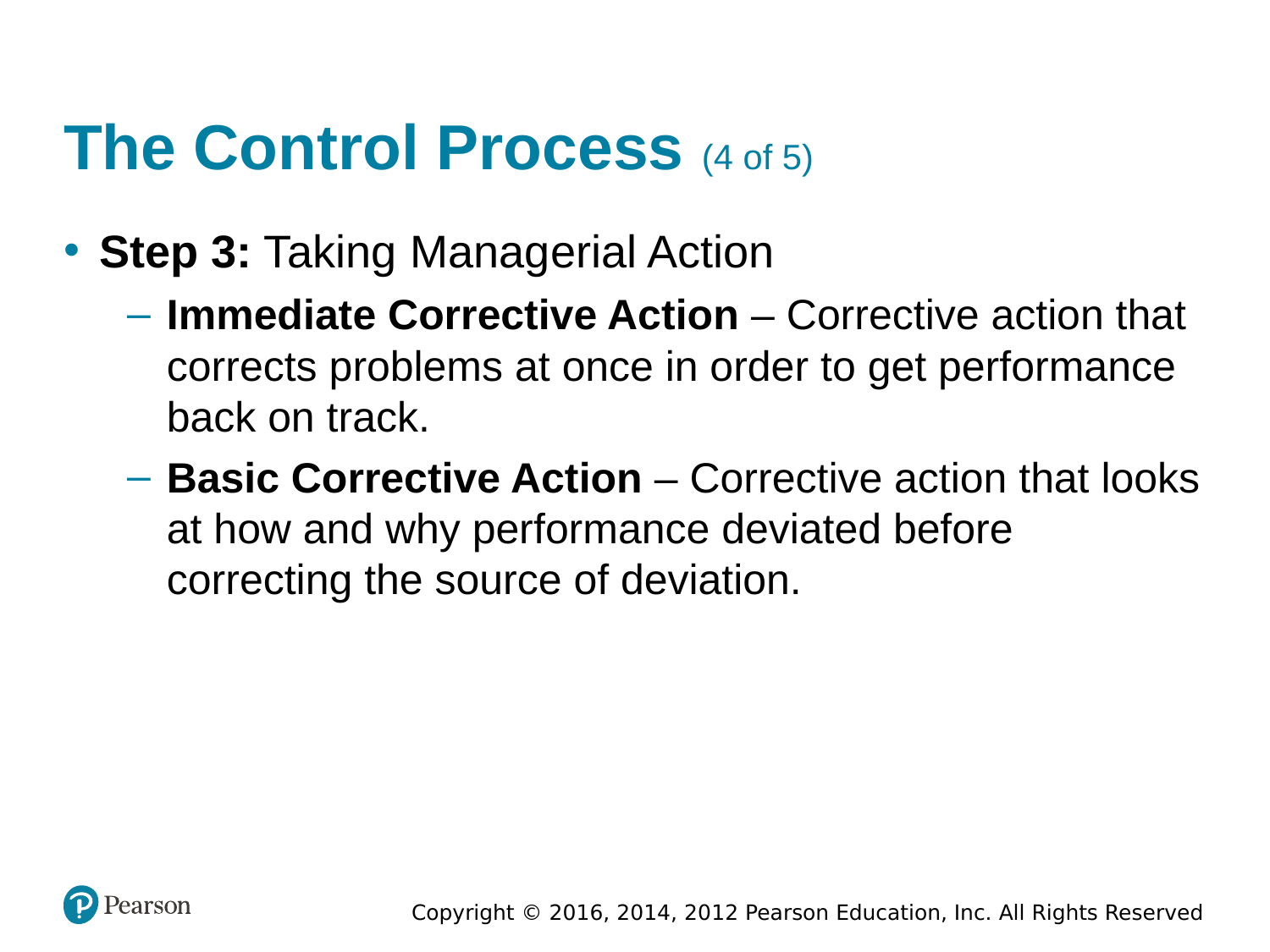

# The Control Process (4 of 5)
Step 3: Taking Managerial Action
Immediate Corrective Action – Corrective action that corrects problems at once in order to get performance back on track.
Basic Corrective Action – Corrective action that looks at how and why performance deviated before correcting the source of deviation.